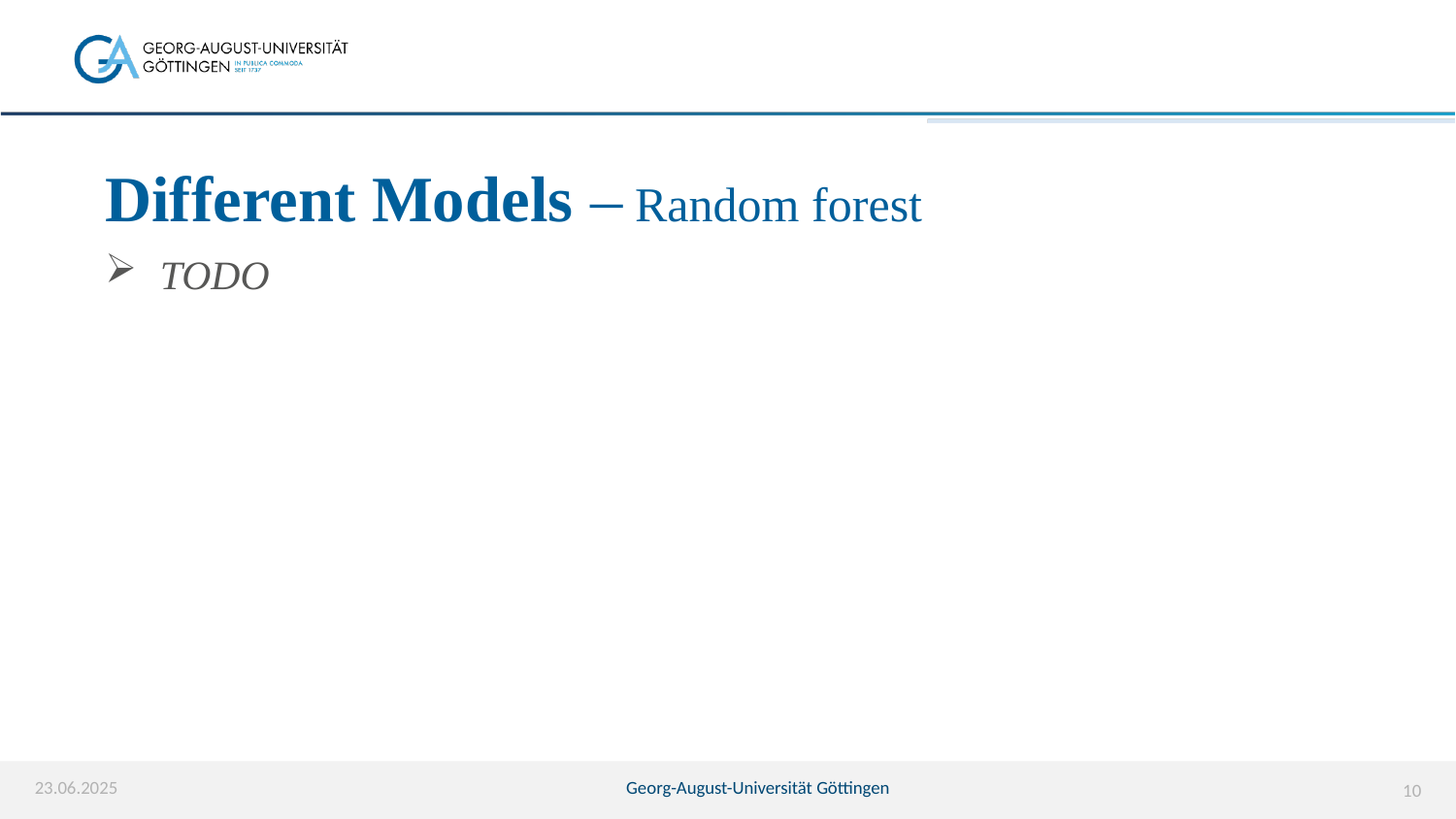

# Different Models – Random forest
TODO
23.06.2025
Georg-August-Universität Göttingen
10